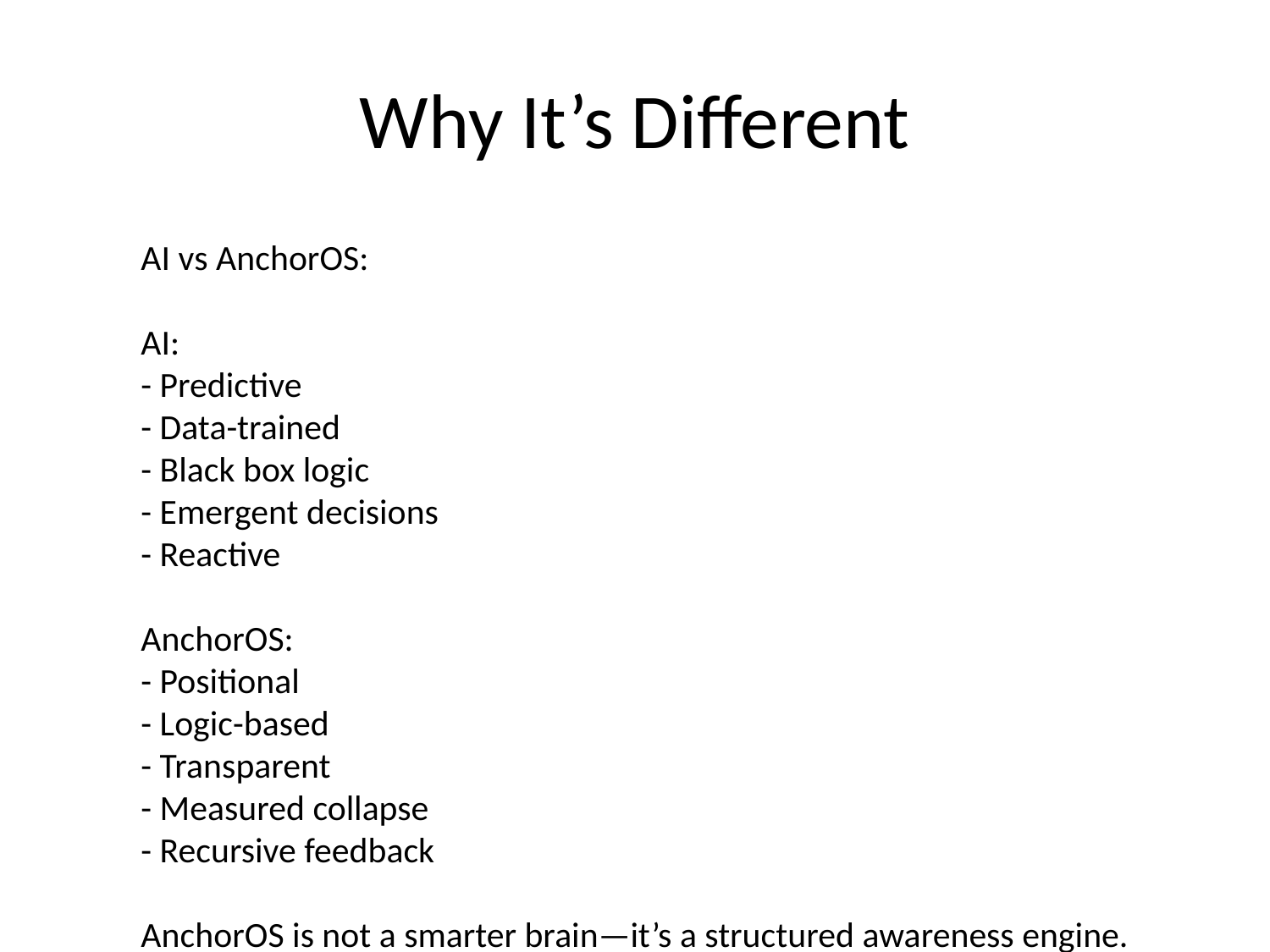

# Why It’s Different

AI vs AnchorOS:
AI:
- Predictive
- Data-trained
- Black box logic
- Emergent decisions
- Reactive
AnchorOS:
- Positional
- Logic-based
- Transparent
- Measured collapse
- Recursive feedback
AnchorOS is not a smarter brain—it’s a structured awareness engine.